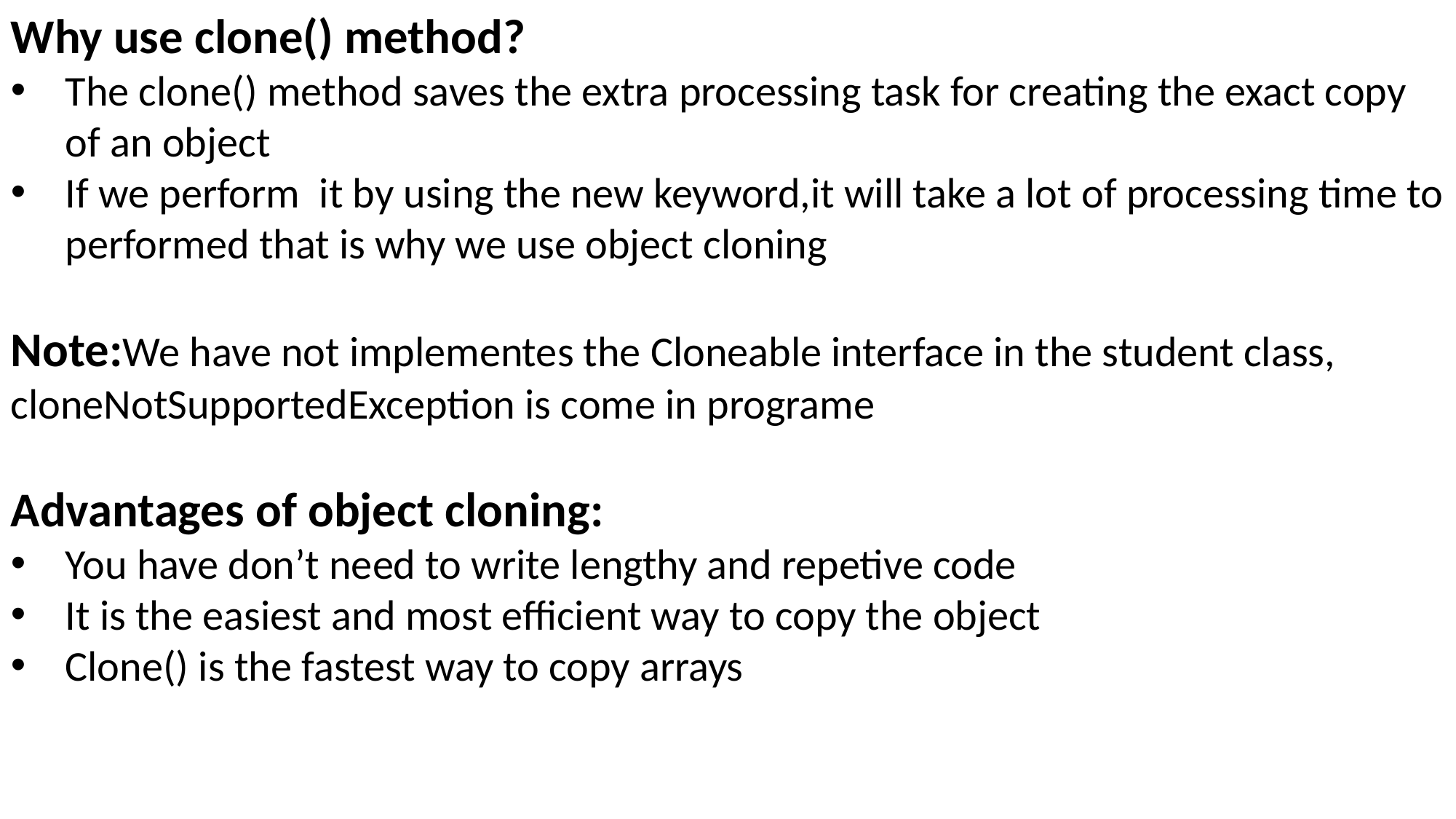

Why use clone() method?
The clone() method saves the extra processing task for creating the exact copy of an object
If we perform  it by using the new keyword,it will take a lot of processing time to performed that is why we use object cloning

Note:We have not implementes the Cloneable interface in the student class, cloneNotSupportedException is come in programe

Advantages of object cloning:
You have don’t need to write lengthy and repetive code
It is the easiest and most efficient way to copy the object
Clone() is the fastest way to copy arrays